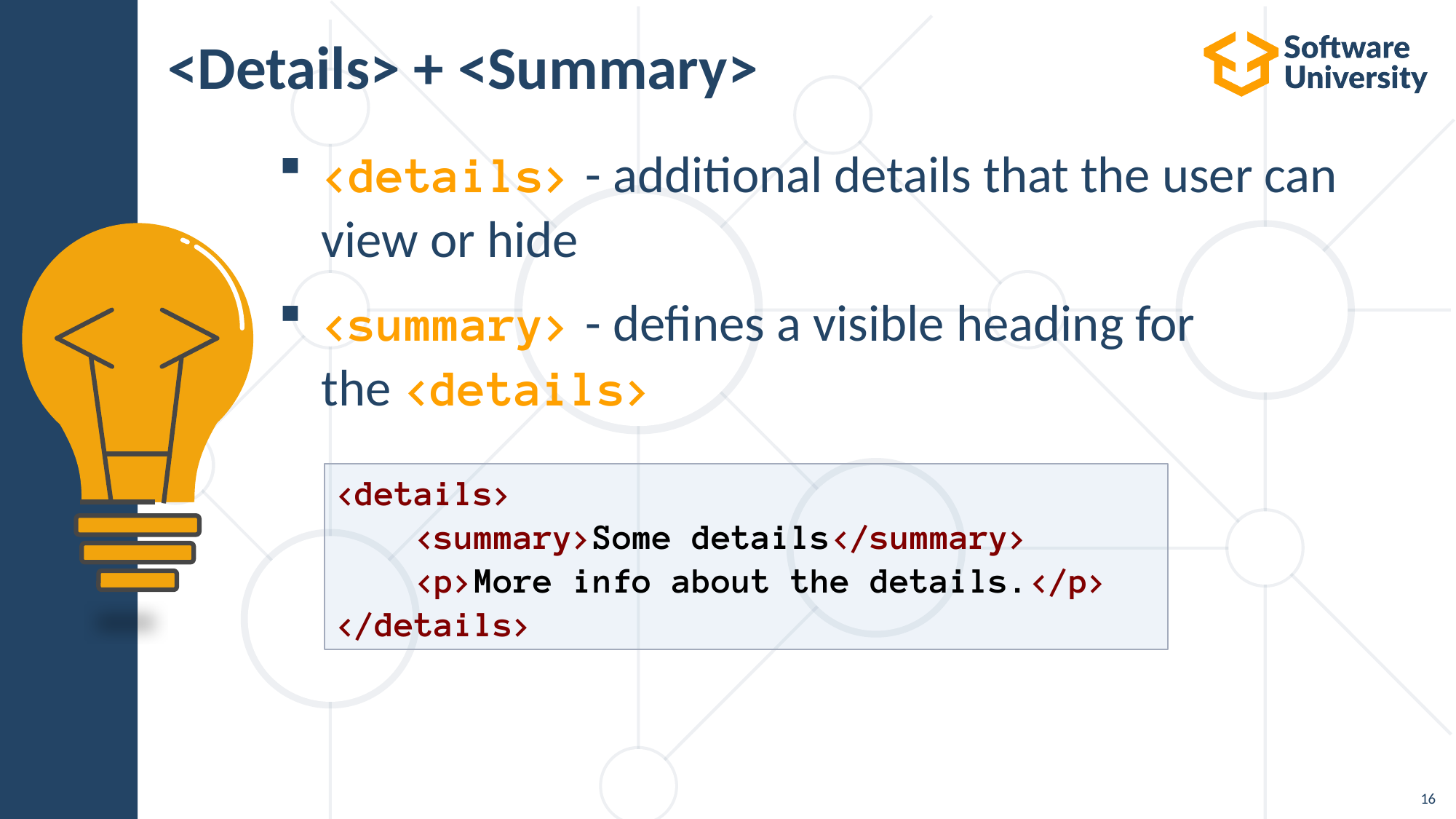

# <Details> + <Summary>
<details> - additional details that the user can view or hide
<summary> - defines a visible heading for the <details>

<details>
    <summary>Some details</summary>
    <p>More info about the details.</p>
</details>
16